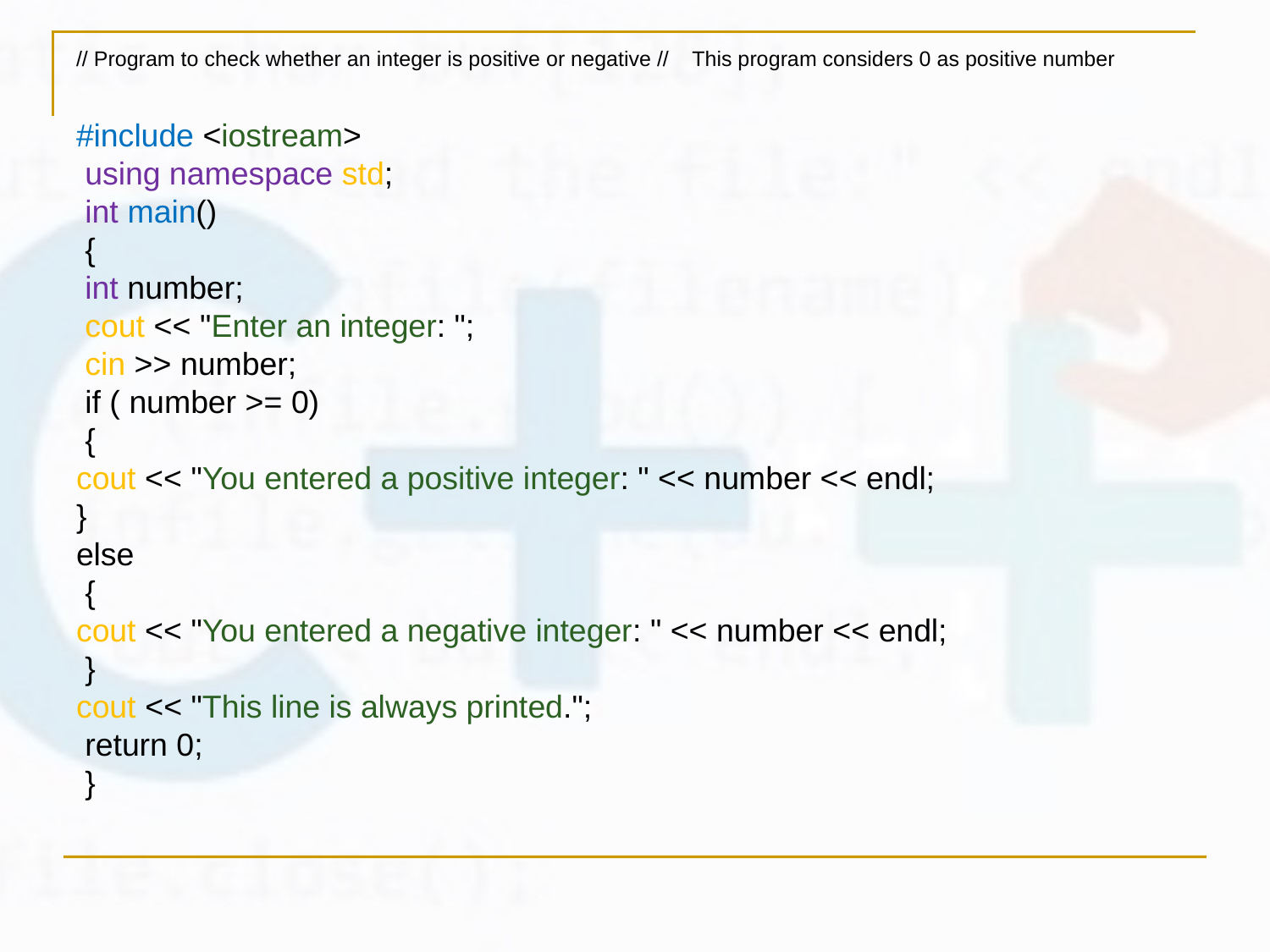

# // Program to check whether an integer is positive or negative //    This program considers 0 as positive number
#include <iostream>
 using namespace std;
 int main()
 {
 int number;
 cout << "Enter an integer: ";
 cin >> number;
 if ( number >= 0)
 {
cout << "You entered a positive integer: " << number << endl;
}
else
 {
cout << "You entered a negative integer: " << number << endl;
 }
cout << "This line is always printed.";
 return 0;
 }